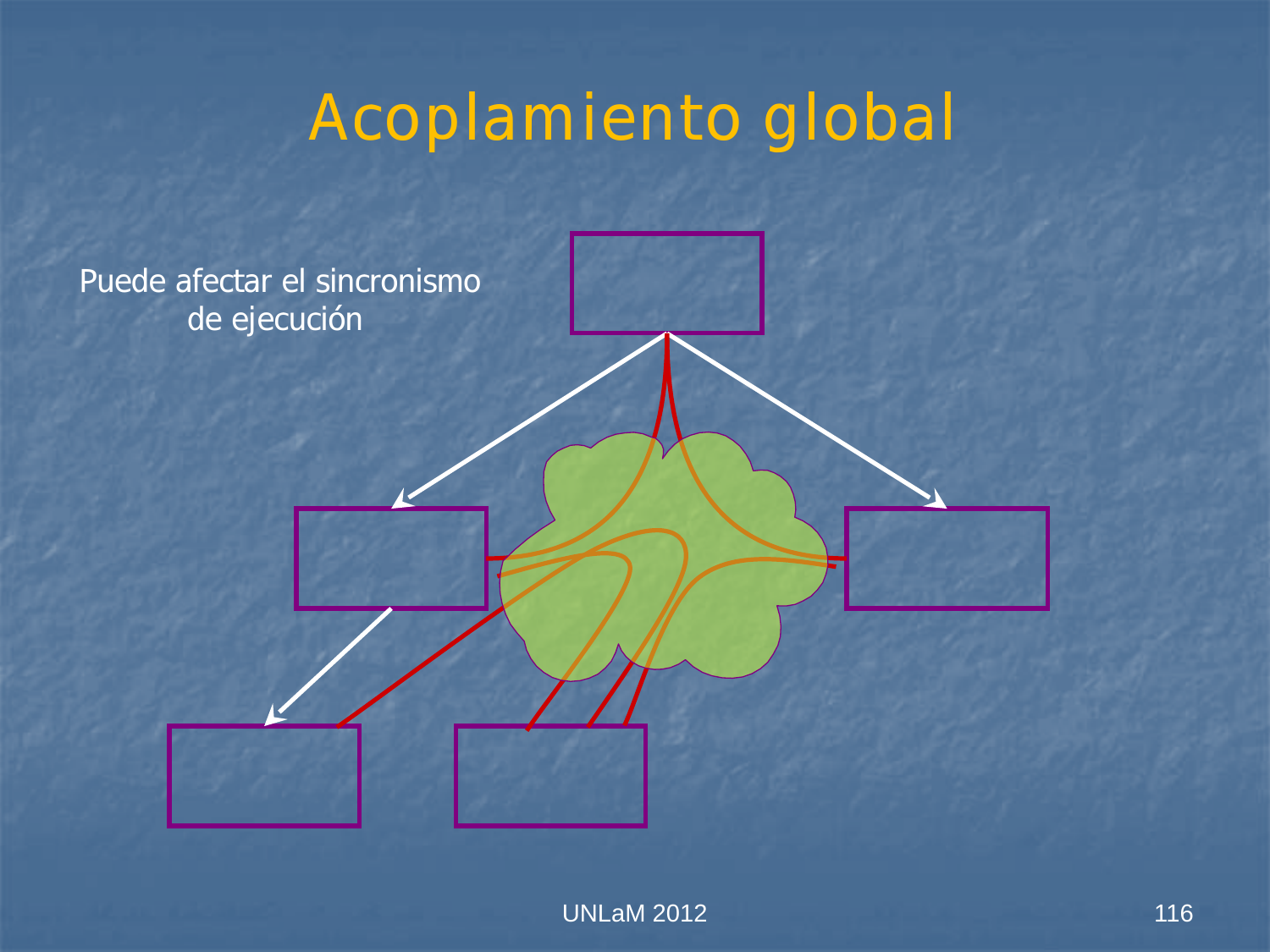

# Acoplamiento global

Puede afectar el sincronismo de ejecución
UNLaM 2012
116